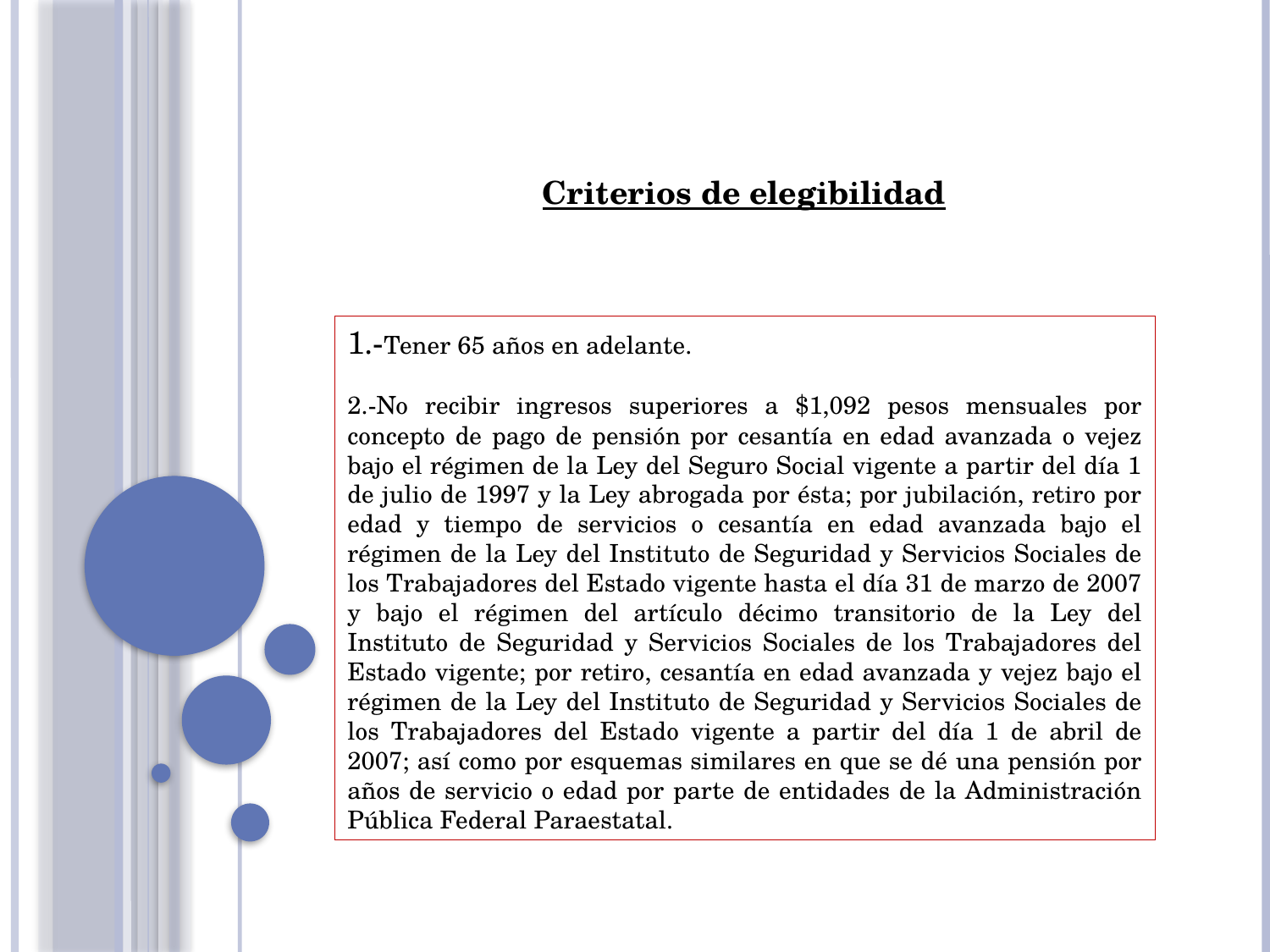

Criterios de elegibilidad
1.-Tener 65 años en adelante.

2.-No recibir ingresos superiores a $1,092 pesos mensuales por concepto de pago de pensión por cesantía en edad avanzada o vejez bajo el régimen de la Ley del Seguro Social vigente a partir del día 1 de julio de 1997 y la Ley abrogada por ésta; por jubilación, retiro por edad y tiempo de servicios o cesantía en edad avanzada bajo el régimen de la Ley del Instituto de Seguridad y Servicios Sociales de los Trabajadores del Estado vigente hasta el día 31 de marzo de 2007 y bajo el régimen del artículo décimo transitorio de la Ley del Instituto de Seguridad y Servicios Sociales de los Trabajadores del Estado vigente; por retiro, cesantía en edad avanzada y vejez bajo el régimen de la Ley del Instituto de Seguridad y Servicios Sociales de los Trabajadores del Estado vigente a partir del día 1 de abril de 2007; así como por esquemas similares en que se dé una pensión por años de servicio o edad por parte de entidades de la Administración Pública Federal Paraestatal.